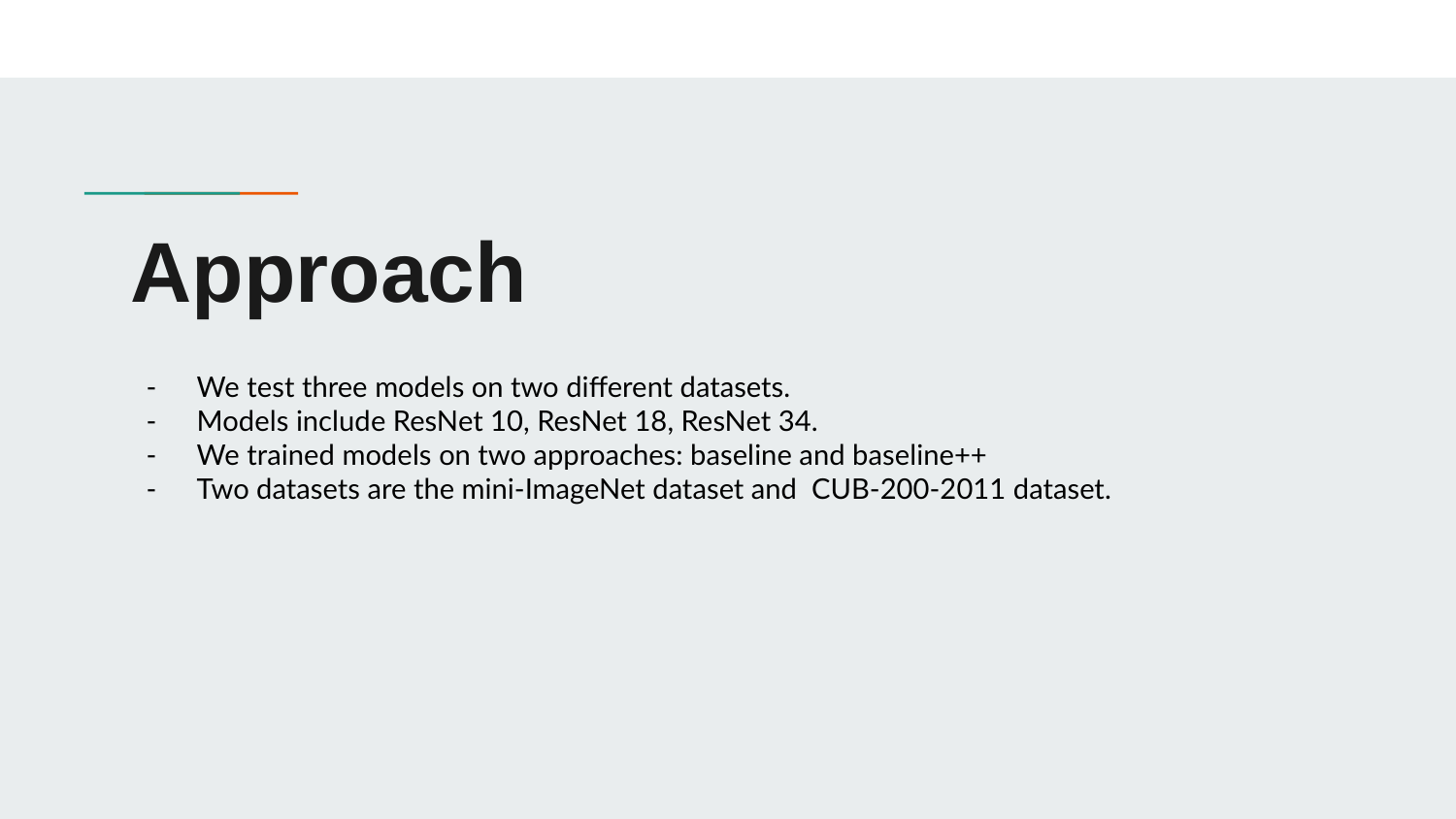

# Approach
We test three models on two different datasets.
Models include ResNet 10, ResNet 18, ResNet 34.
We trained models on two approaches: baseline and baseline++
Two datasets are the mini-ImageNet dataset and  CUB-200-2011 dataset.